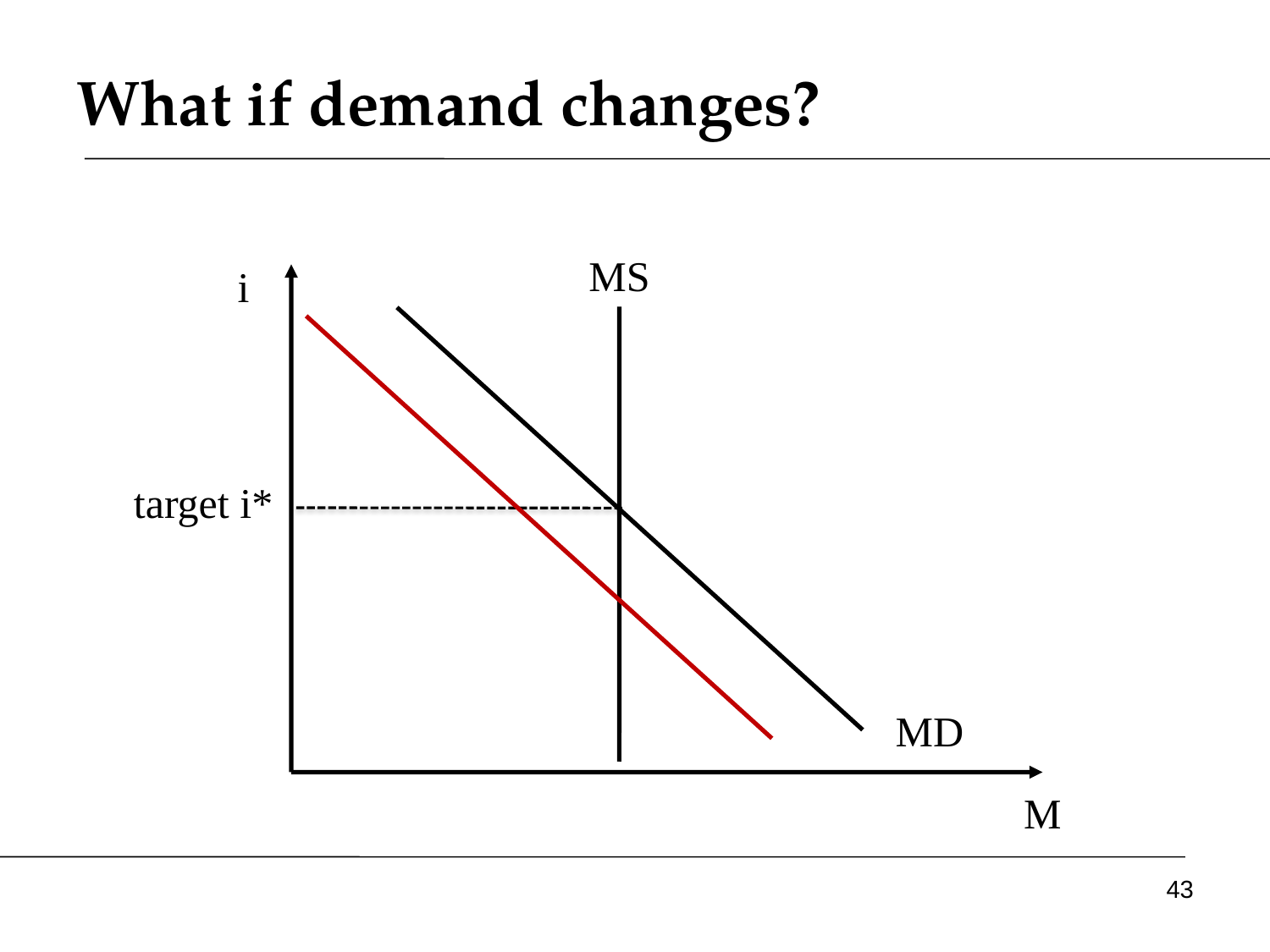

# What if demand changes?
MS
i

MD

M

target i*
43